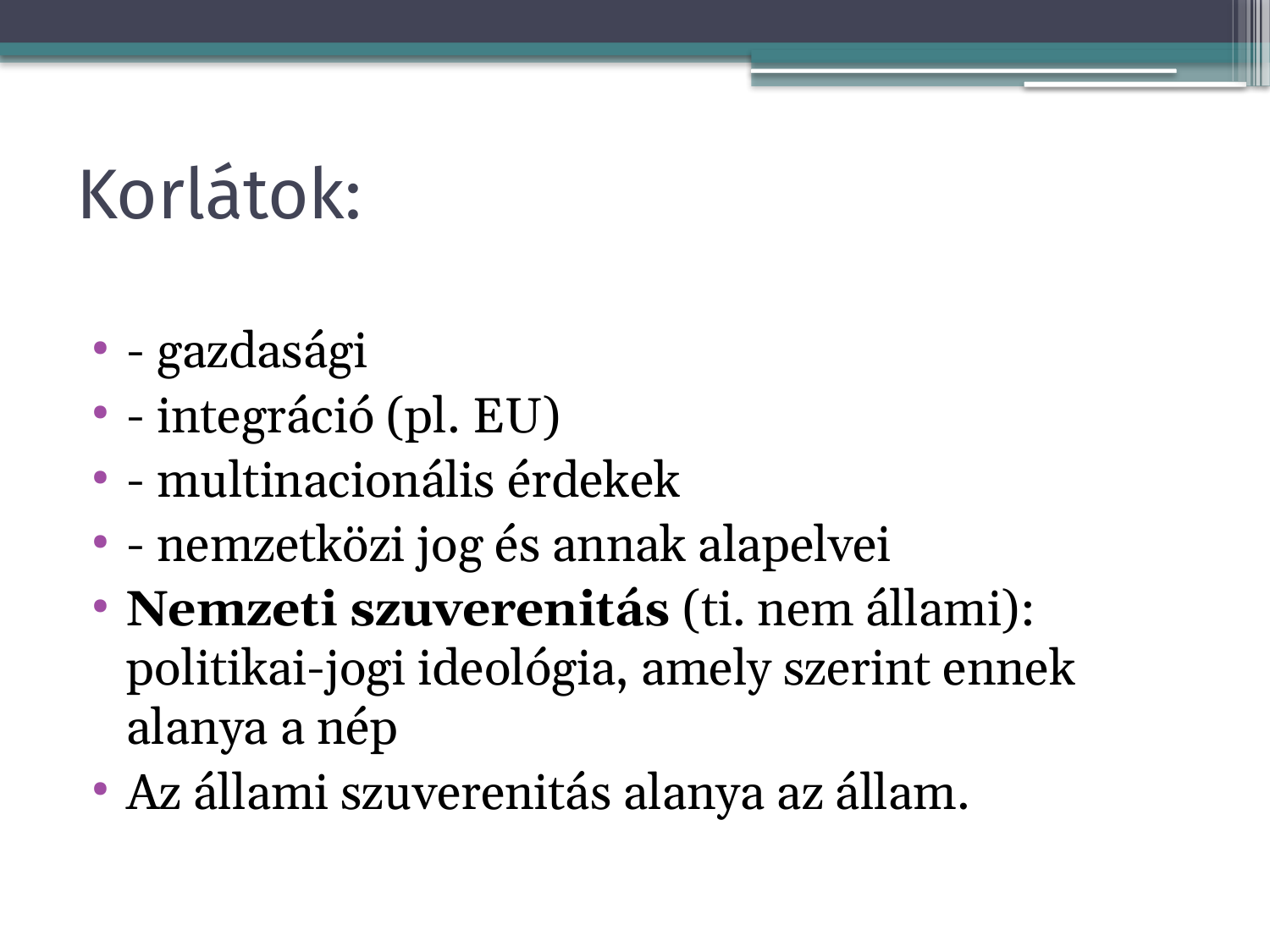

# Korlátok:
- gazdasági
- integráció (pl. EU)
- multinacionális érdekek
- nemzetközi jog és annak alapelvei
Nemzeti szuverenitás (ti. nem állami): politikai-jogi ideológia, amely szerint ennek alanya a nép
Az állami szuverenitás alanya az állam.